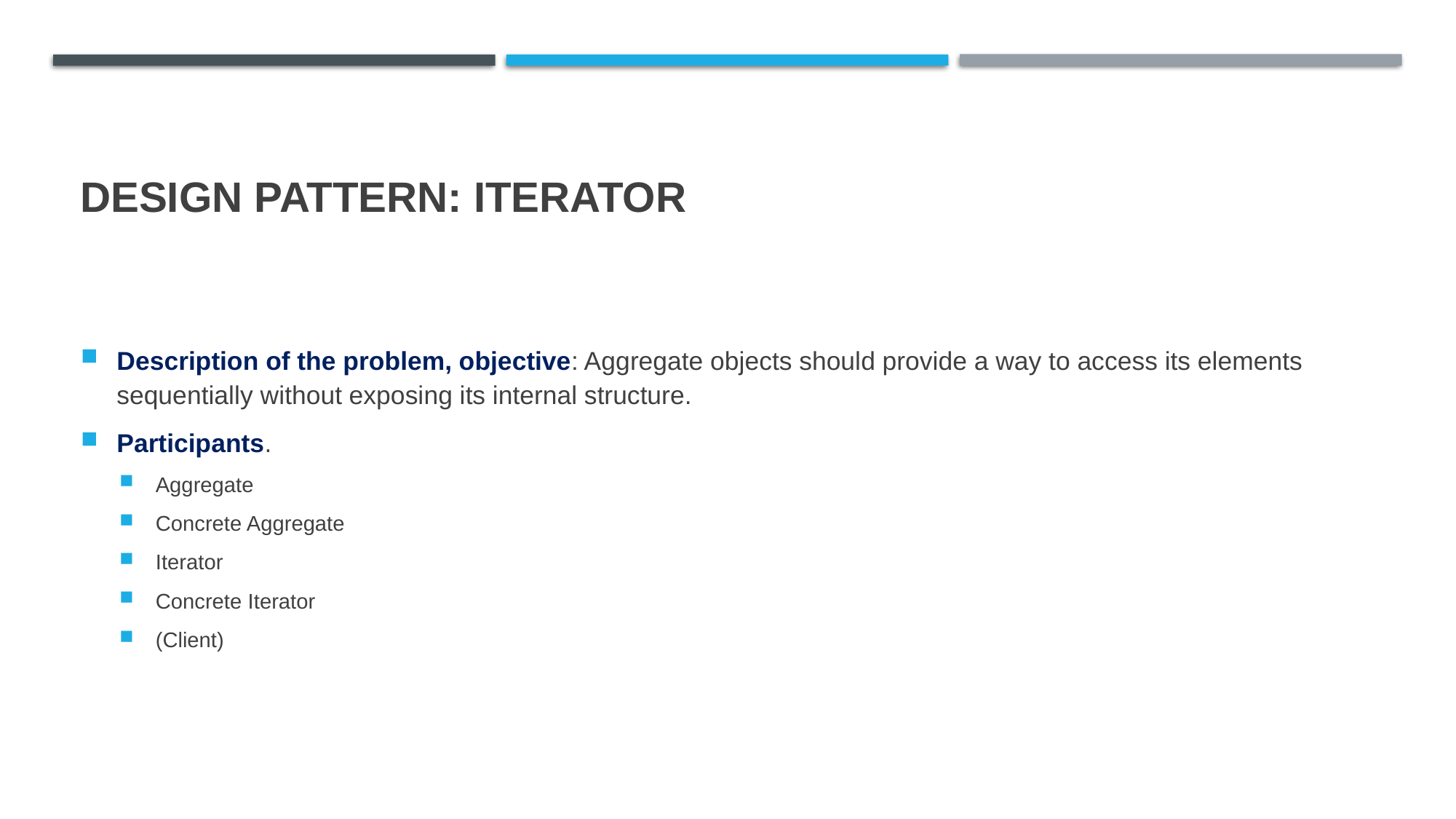

# Design Pattern: Iterator
Description of the problem, objective: Aggregate objects should provide a way to access its elements sequentially without exposing its internal structure.
Participants.
Aggregate
Concrete Aggregate
Iterator
Concrete Iterator
(Client)